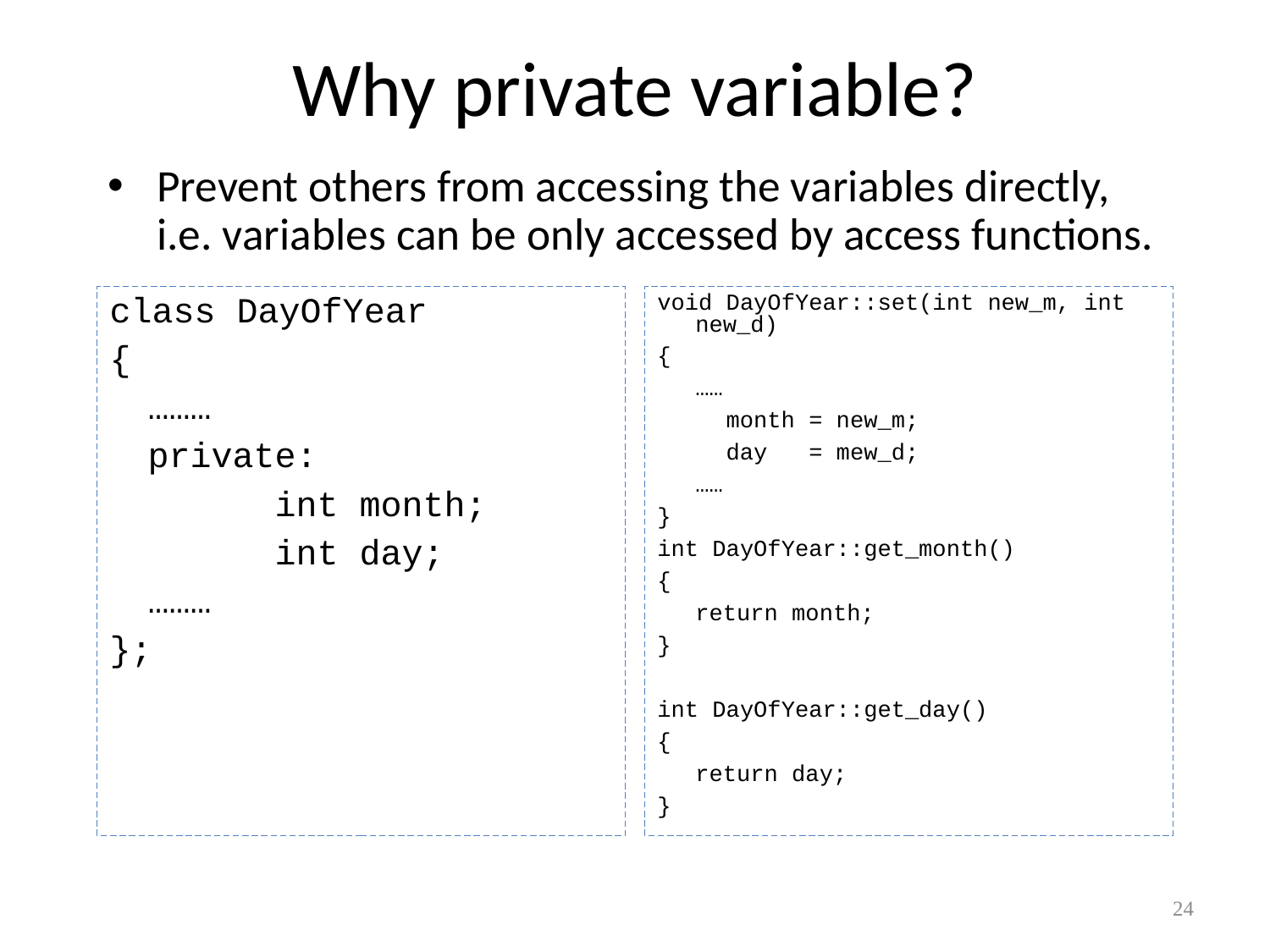

# Why private variable?
Prevent others from accessing the variables directly, i.e. variables can be only accessed by access functions.

class DayOfYear
{
	………
	private:
		int month;
		int day;
	………
};

void DayOfYear::set(int new_m, int new_d)
{
	……
     month = new_m;
     day   = mew_d;
	……
}
int DayOfYear::get_month()
{
	return month;
}

int DayOfYear::get_day()
{
	return day;
}

24